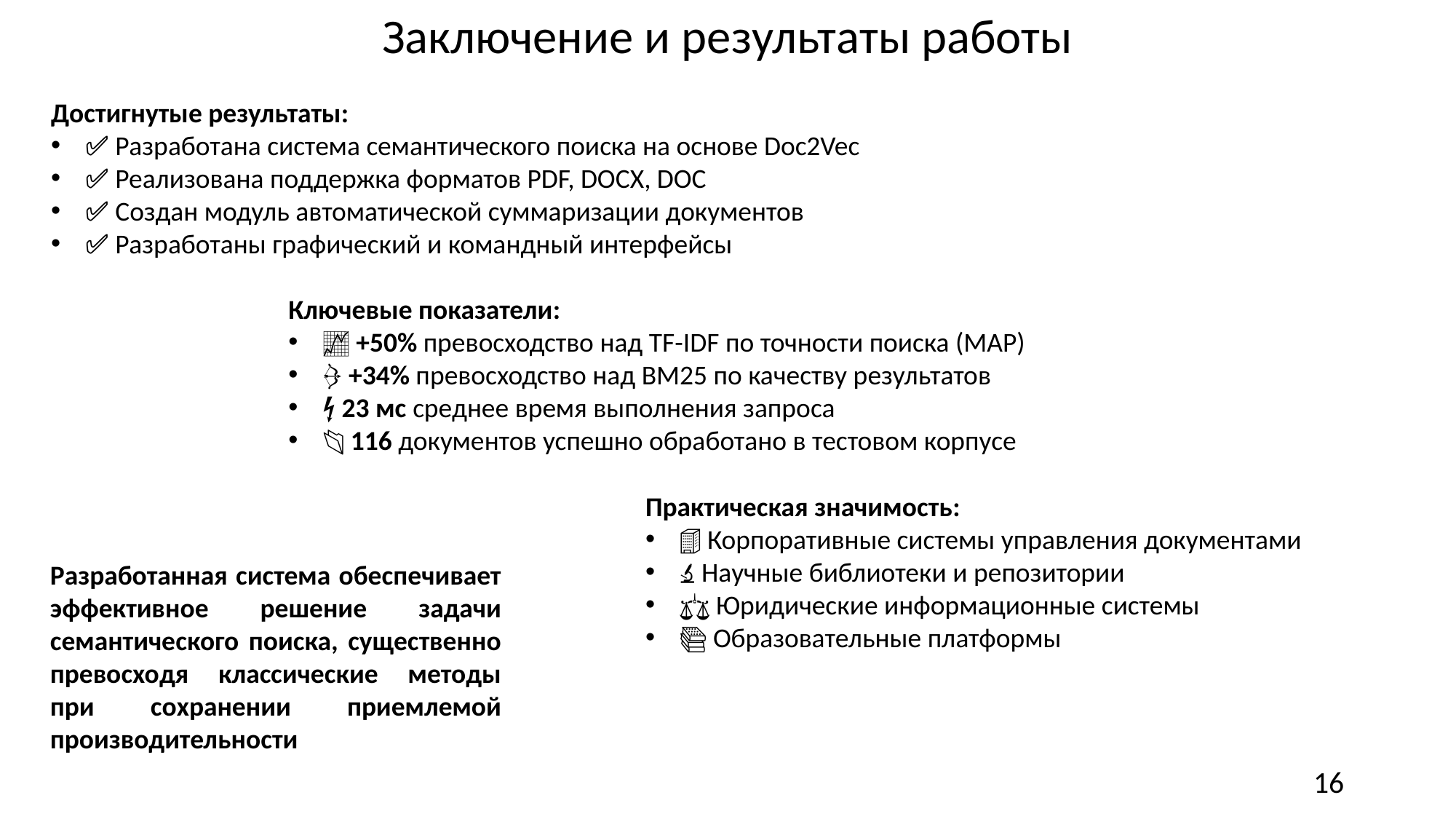

Заключение и результаты работы
Достигнутые результаты:
✅ Разработана система семантического поиска на основе Doc2Vec
✅ Реализована поддержка форматов PDF, DOCX, DOC
✅ Создан модуль автоматической суммаризации документов
✅ Разработаны графический и командный интерфейсы
Ключевые показатели:
📈 +50% превосходство над TF-IDF по точности поиска (MAP)
🏹 +34% превосходство над BM25 по качеству результатов
⚡ 23 мс среднее время выполнения запроса
📂 116 документов успешно обработано в тестовом корпусе
Практическая значимость:
🏢 Корпоративные системы управления документами
🔬 Научные библиотеки и репозитории
⚖️ Юридические информационные системы
📚 Образовательные платформы
Разработанная система обеспечивает эффективное решение задачи семантического поиска, существенно превосходя классические методы при сохранении приемлемой производительности
16